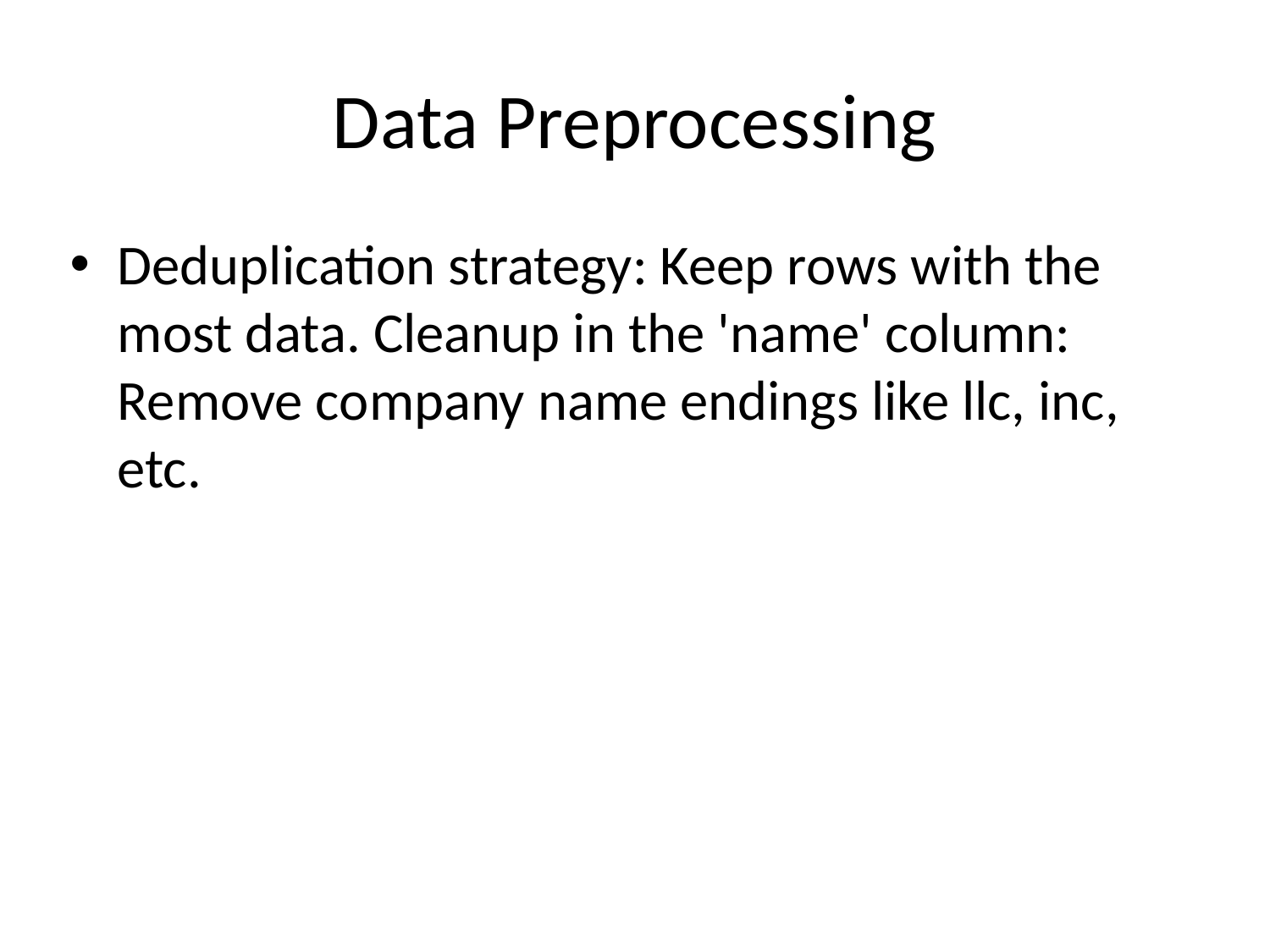

# Data Preprocessing
Deduplication strategy: Keep rows with the most data. Cleanup in the 'name' column: Remove company name endings like llc, inc, etc.